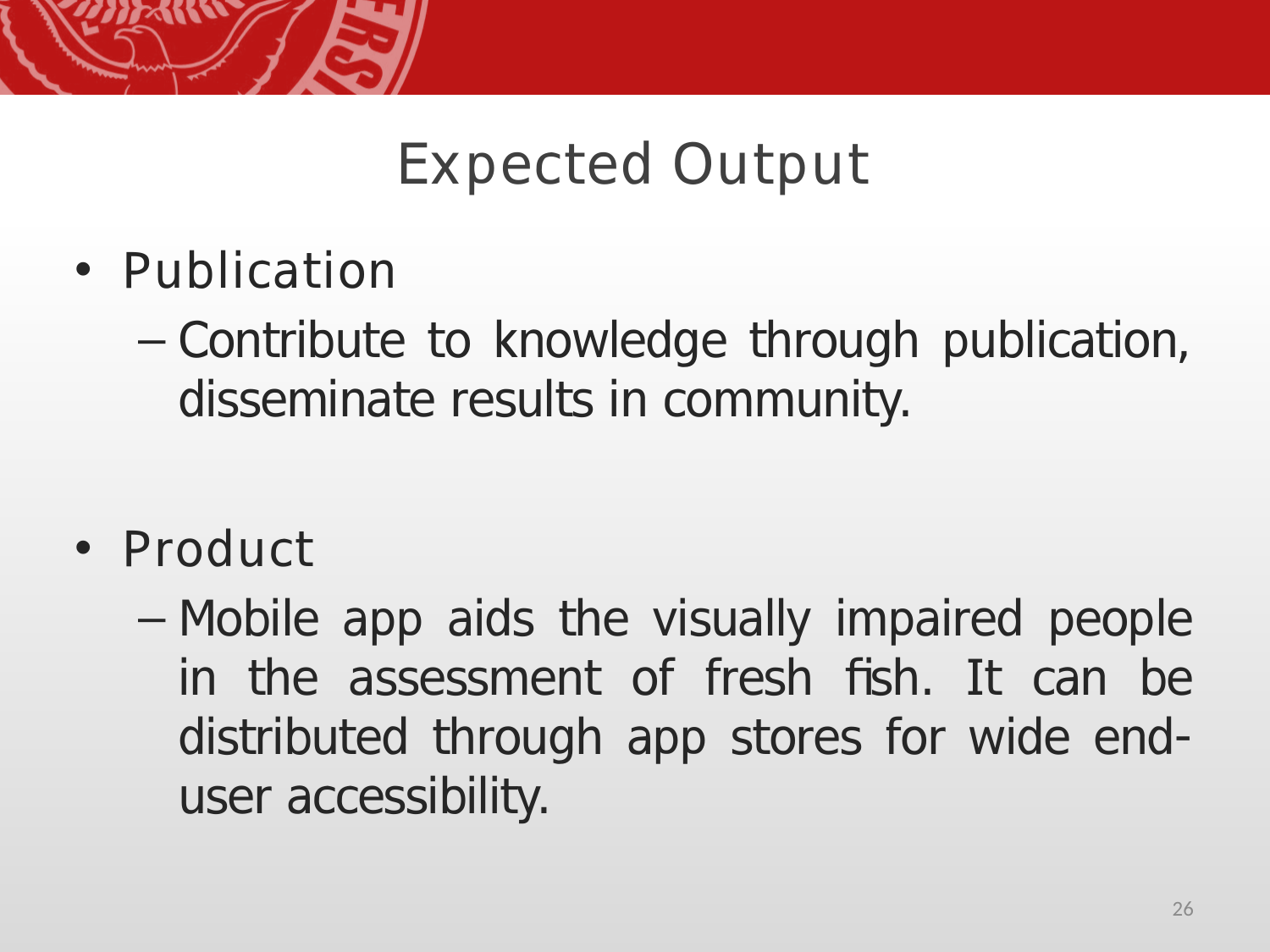

# Expected Output
Publication
Contribute to knowledge through publication, disseminate results in community.
Product
Mobile app aids the visually impaired people in the assessment of fresh fish. It can be distributed through app stores for wide end-user accessibility.
26